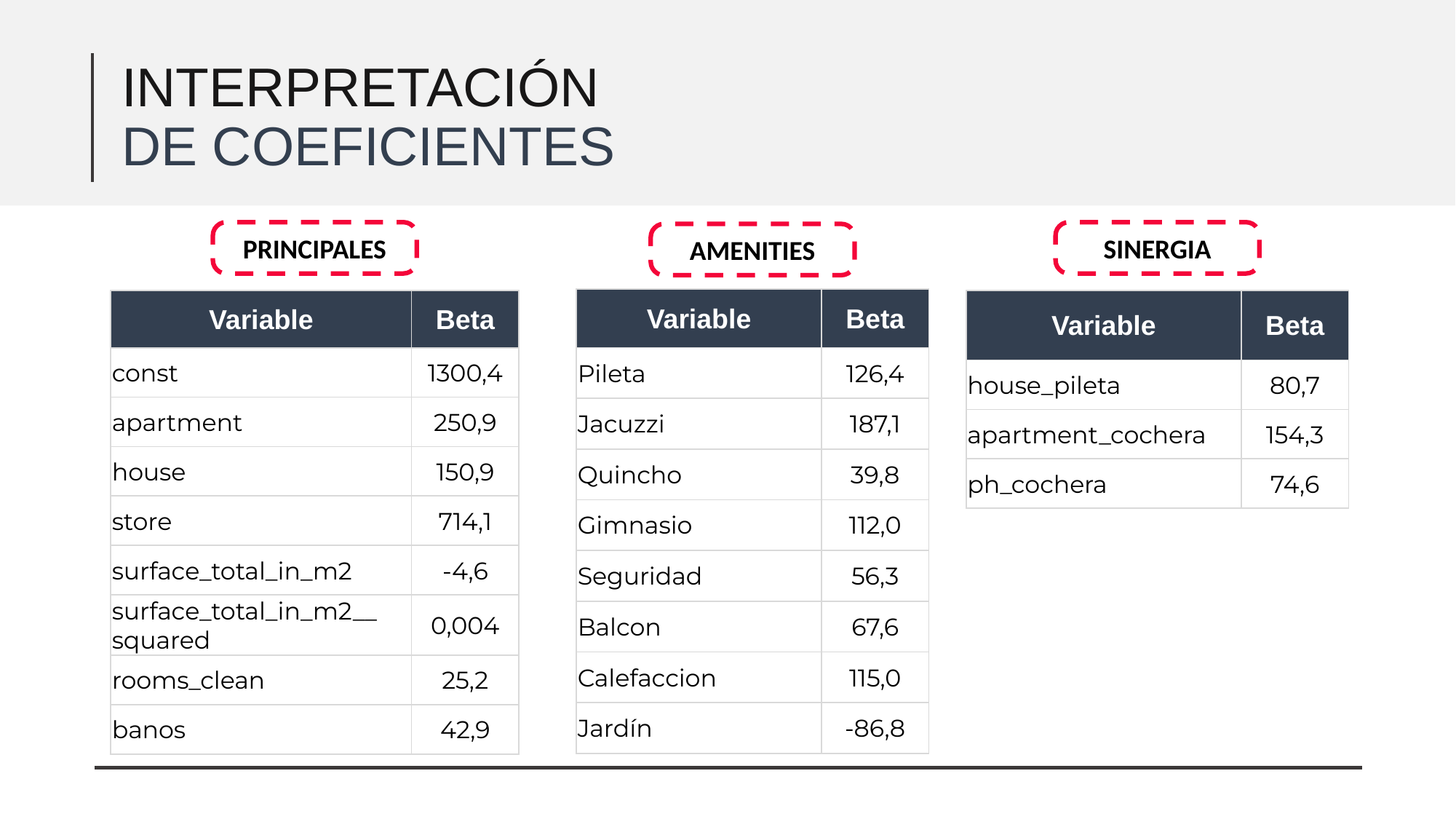

INTERPRETACIÓN
DE COEFICIENTES
PRINCIPALES
SINERGIA
AMENITIES
| Variable | Beta |
| --- | --- |
| Pileta | 126,4 |
| Jacuzzi | 187,1 |
| Quincho | 39,8 |
| Gimnasio | 112,0 |
| Seguridad | 56,3 |
| Balcon | 67,6 |
| Calefaccion | 115,0 |
| Jardín | -86,8 |
| Variable | Beta |
| --- | --- |
| const | 1300,4 |
| apartment | 250,9 |
| house | 150,9 |
| store | 714,1 |
| surface\_total\_in\_m2 | -4,6 |
| surface\_total\_in\_m2\_\_ squared | 0,004 |
| rooms\_clean | 25,2 |
| banos | 42,9 |
| Variable | Beta |
| --- | --- |
| house\_pileta | 80,7 |
| apartment\_cochera | 154,3 |
| ph\_cochera | 74,6 |